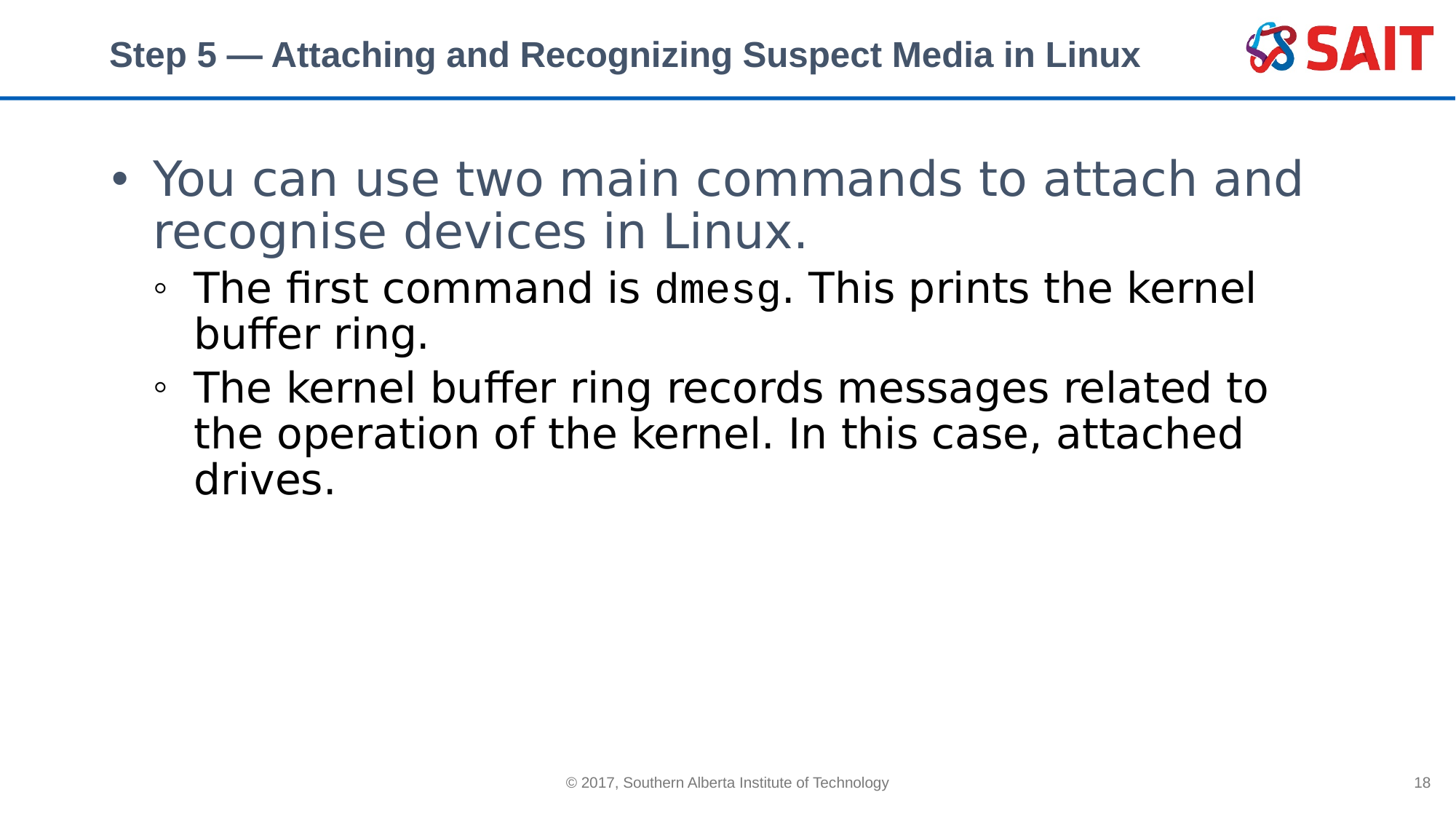

# Step 5 — Attaching and Recognizing Suspect Media in Linux
You can use two main commands to attach and recognise devices in Linux.
The first command is dmesg. This prints the kernel buffer ring.
The kernel buffer ring records messages related to the operation of the kernel. In this case, attached drives.